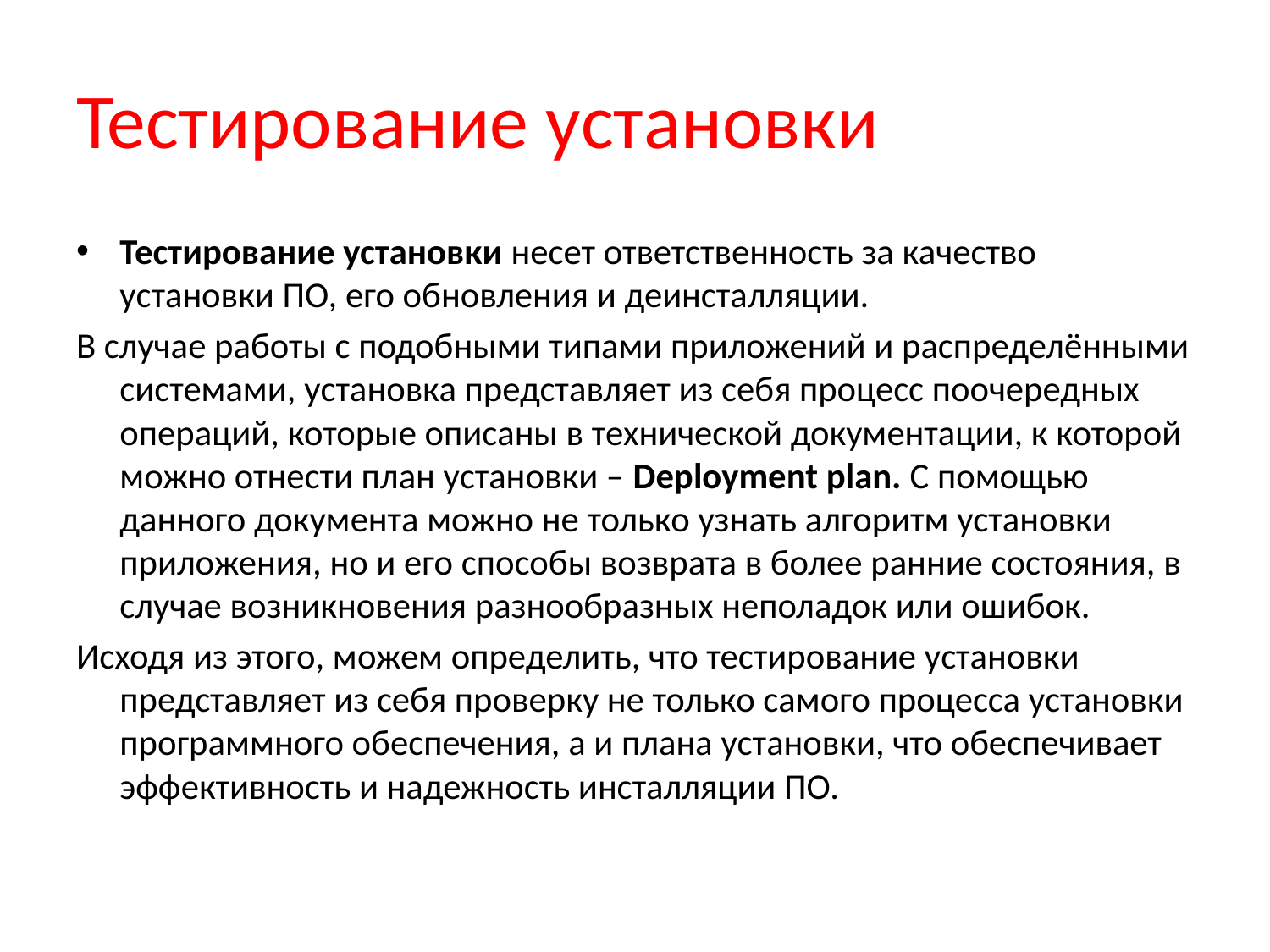

# Тестирование установки
Тестирование установки несет ответственность за качество установки ПО, его обновления и деинсталляции.
В случае работы с подобными типами приложений и распределёнными системами, установка представляет из себя процесс поочередных операций, которые описаны в технической документации, к которой можно отнести план установки – Deployment plan. С помощью данного документа можно не только узнать алгоритм установки приложения, но и его способы возврата в более ранние состояния, в случае возникновения разнообразных неполадок или ошибок.
Исходя из этого, можем определить, что тестирование установки представляет из себя проверку не только самого процесса установки программного обеспечения, а и плана установки, что обеспечивает эффективность и надежность инсталляции ПО.